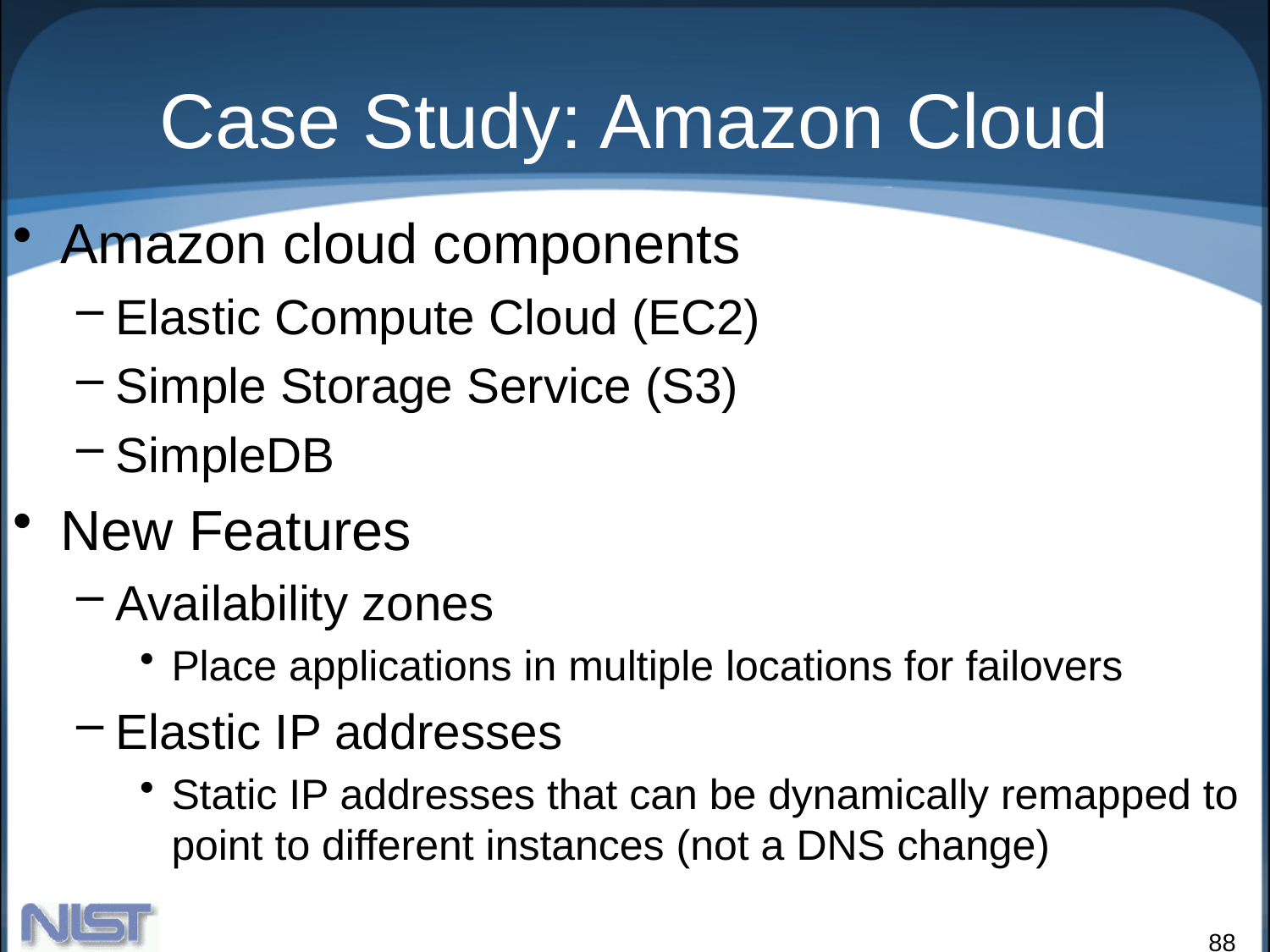

# Case Study: Amazon Cloud
Amazon cloud components
Elastic Compute Cloud (EC2)
Simple Storage Service (S3)
SimpleDB
New Features
Availability zones
Place applications in multiple locations for failovers
Elastic IP addresses
Static IP addresses that can be dynamically remapped to point to different instances (not a DNS change)

88